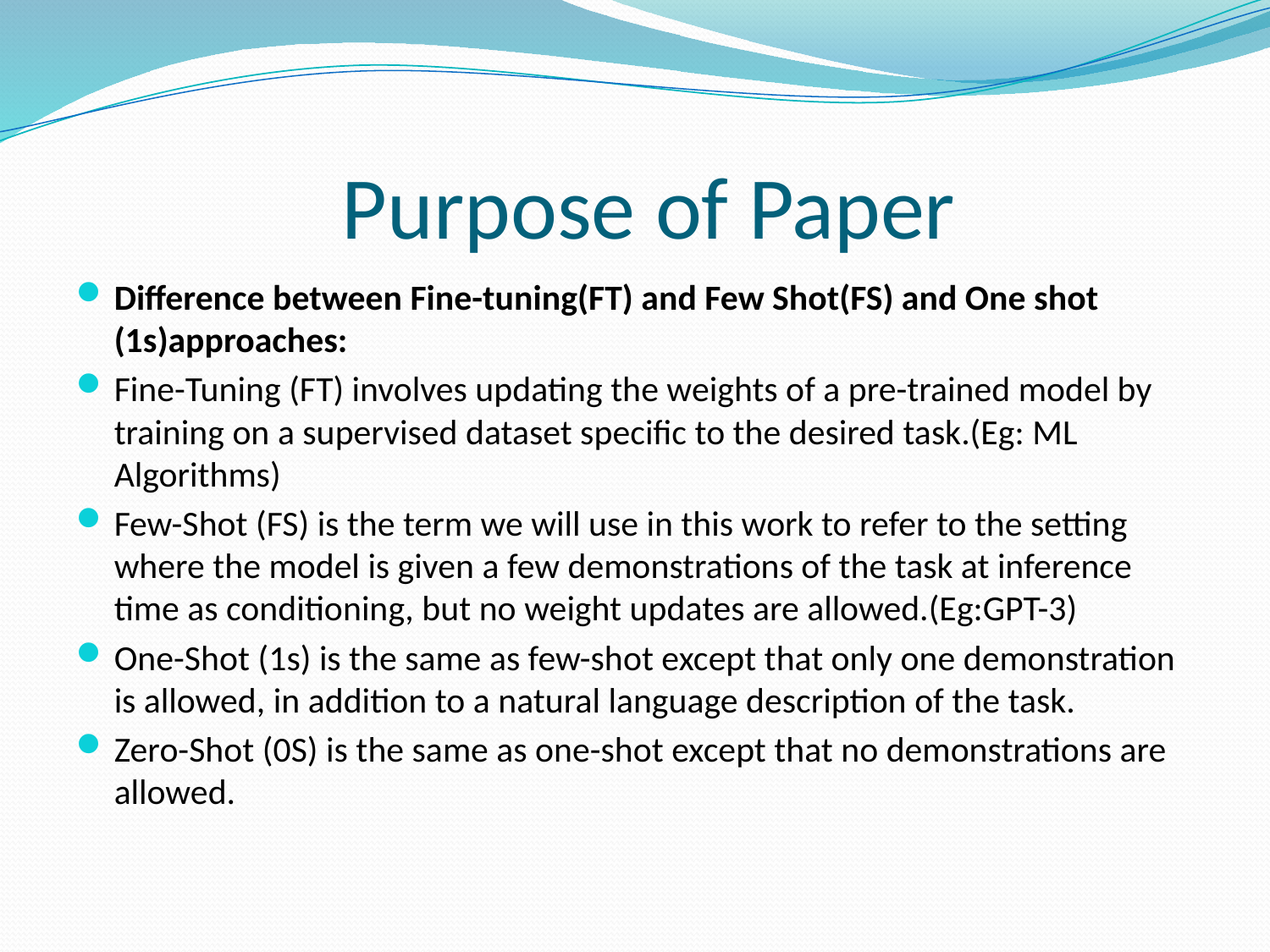

# Purpose of Paper
Difference between Fine-tuning(FT) and Few Shot(FS) and One shot (1s)approaches:
Fine-Tuning (FT) involves updating the weights of a pre-trained model by training on a supervised dataset specific to the desired task.(Eg: ML Algorithms)
Few-Shot (FS) is the term we will use in this work to refer to the setting where the model is given a few demonstrations of the task at inference time as conditioning, but no weight updates are allowed.(Eg:GPT-3)
One-Shot (1s) is the same as few-shot except that only one demonstration is allowed, in addition to a natural language description of the task.
Zero-Shot (0S) is the same as one-shot except that no demonstrations are allowed.